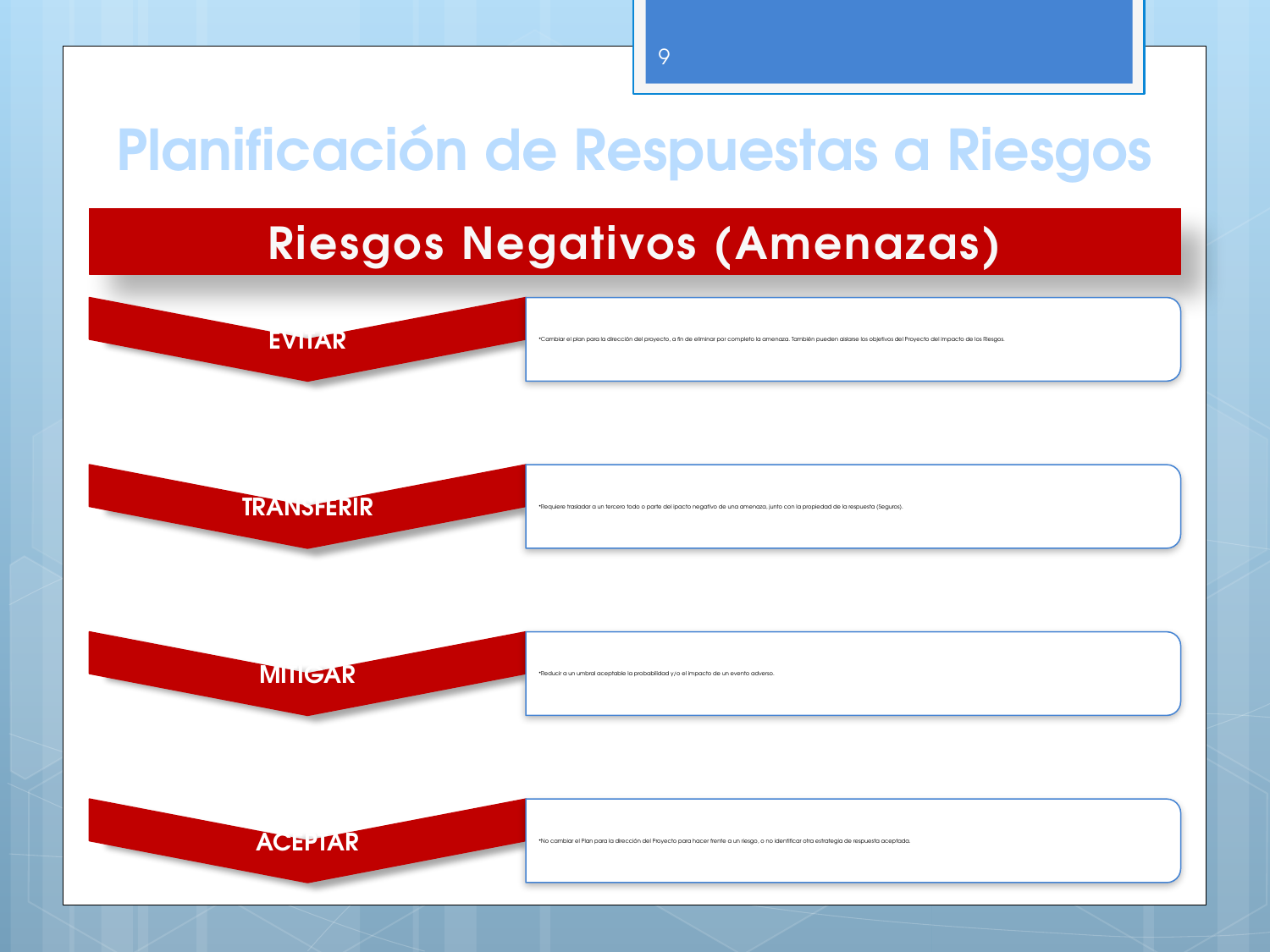

9
# Planificación de Respuestas a Riesgos
Riesgos Negativos (Amenazas)
EVITAR
TRANSFERIR
Requiere trasladar a un tercero todo o parte del ipacto negativo de una amenaza, junto con la propiedad de la respuesta (Seguros).
MITIGAR
Reducir a un umbral aceptable la probabilidad y/o el impacto de un evento adverso.
Cambiar el plan para la dirección del proyecto, a fin de eliminar por completo la amenaza. También pueden aislarse los objetivos del Proyecto del impacto de los Riesgos.
ACEPTAR
No cambiar el Plan para la dirección del Proyecto para hacer frente a un riesgo, o no identificar otra estrategia de respuesta aceptada.
Proyecto Final